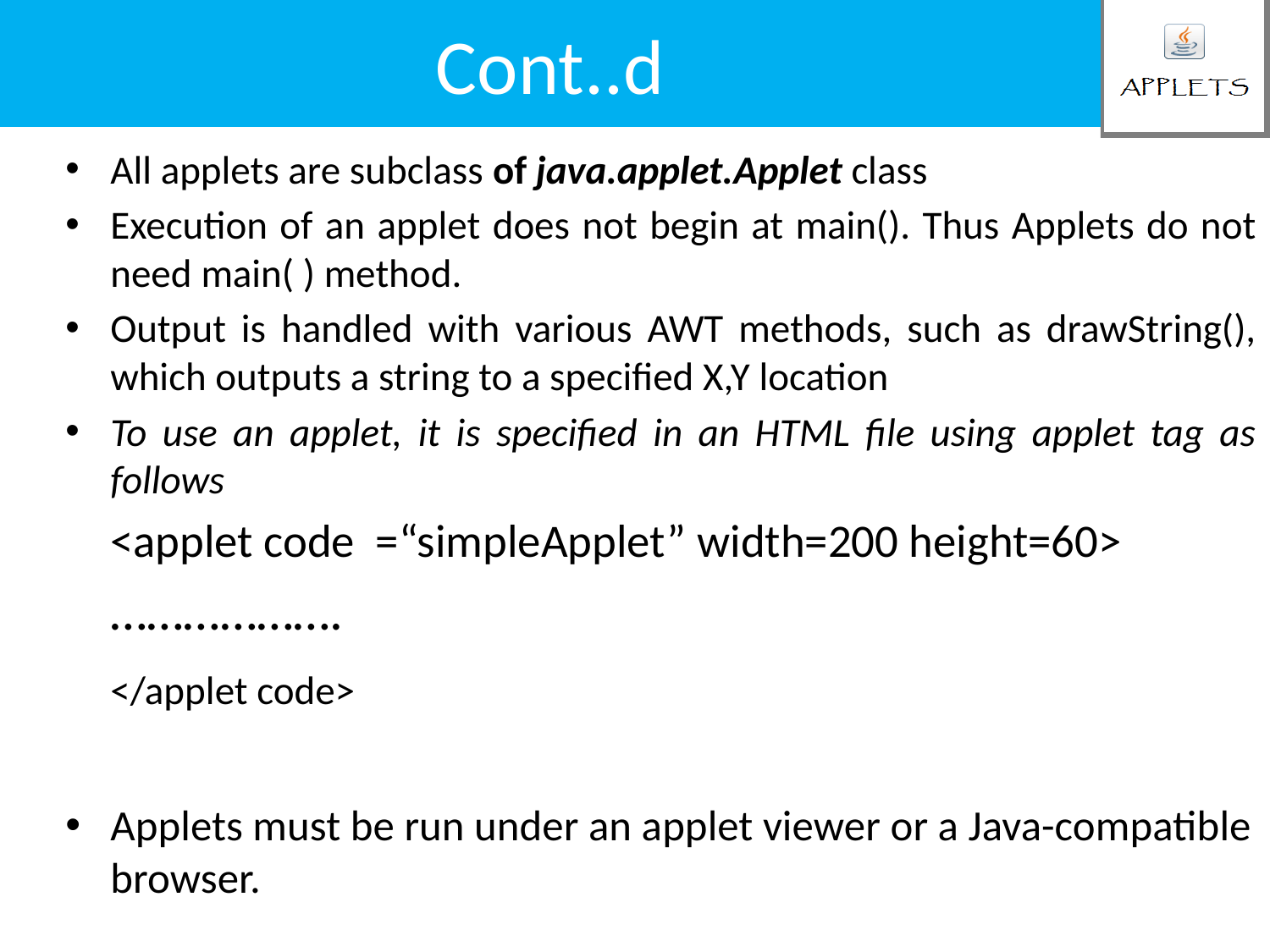

# Cont..d
All applets are subclass of java.applet.Applet class
Execution of an applet does not begin at main(). Thus Applets do not need main( ) method.
Output is handled with various AWT methods, such as drawString(), which outputs a string to a specified X,Y location
To use an applet, it is specified in an HTML file using applet tag as follows
	<applet code  =“simpleApplet” width=200 height=60>
			……………….
	</applet code>

Applets must be run under an applet viewer or a Java-compatible browser.